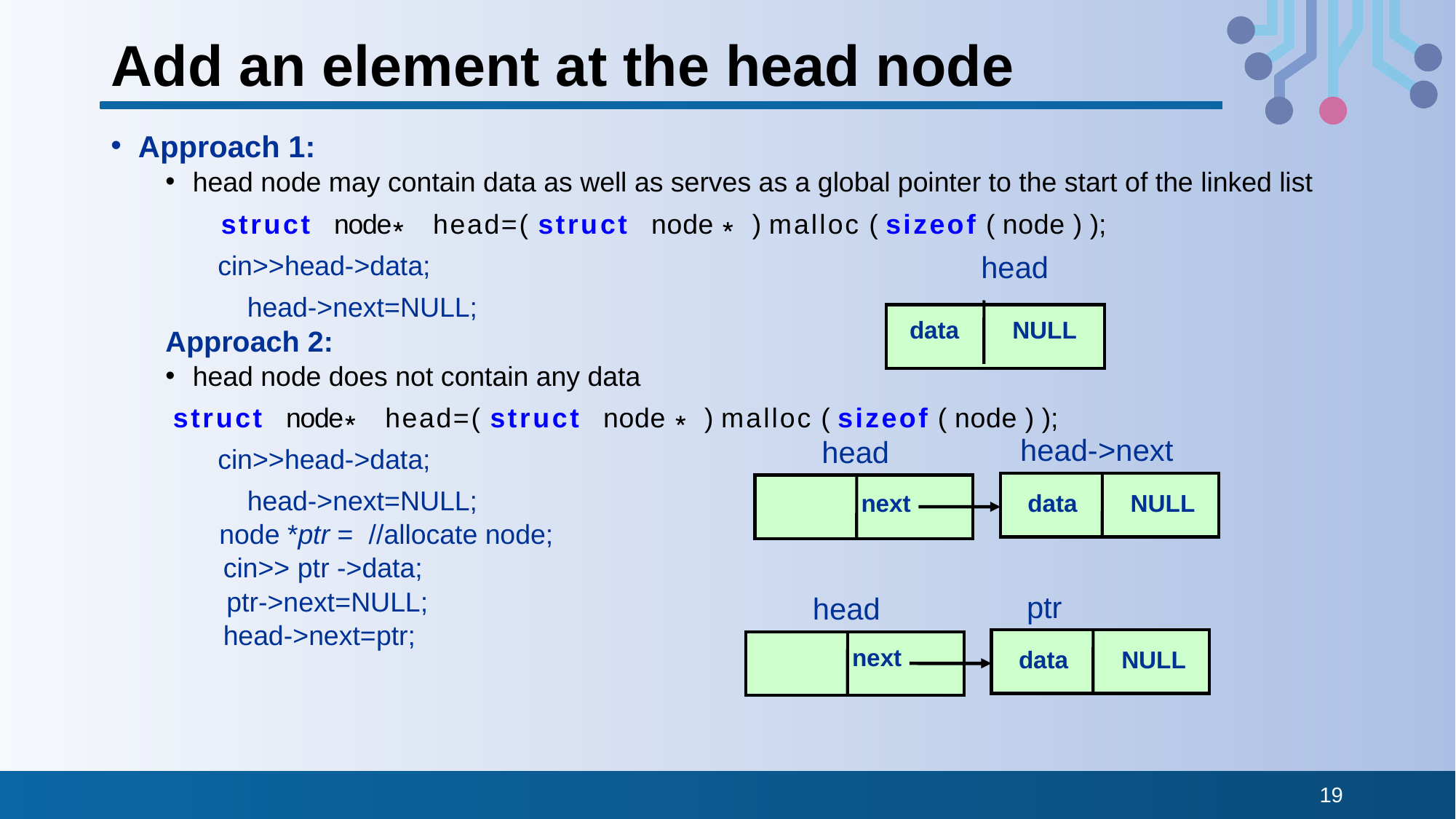

# Add an element at the head node
Approach 1:
head node may contain data as well as serves as a global pointer to the start of the linked list
   	        struct  node∗ head=( struct  node ∗ ) malloc ( sizeof ( node ) );
              cin>>head->data;
		head->next=NULL;
Approach 2:
head node does not contain any data
      struct  node∗ head=( struct  node ∗ ) malloc ( sizeof ( node ) );
              cin>>head->data;
		head->next=NULL;
        node *ptr =  //allocate node;
	    cin>> ptr ->data;
        ptr->next=NULL;
	    head->next=ptr;

head

data
NULL
head->next
head

next
data
NULL

ptr
head

next
data
NULL

19